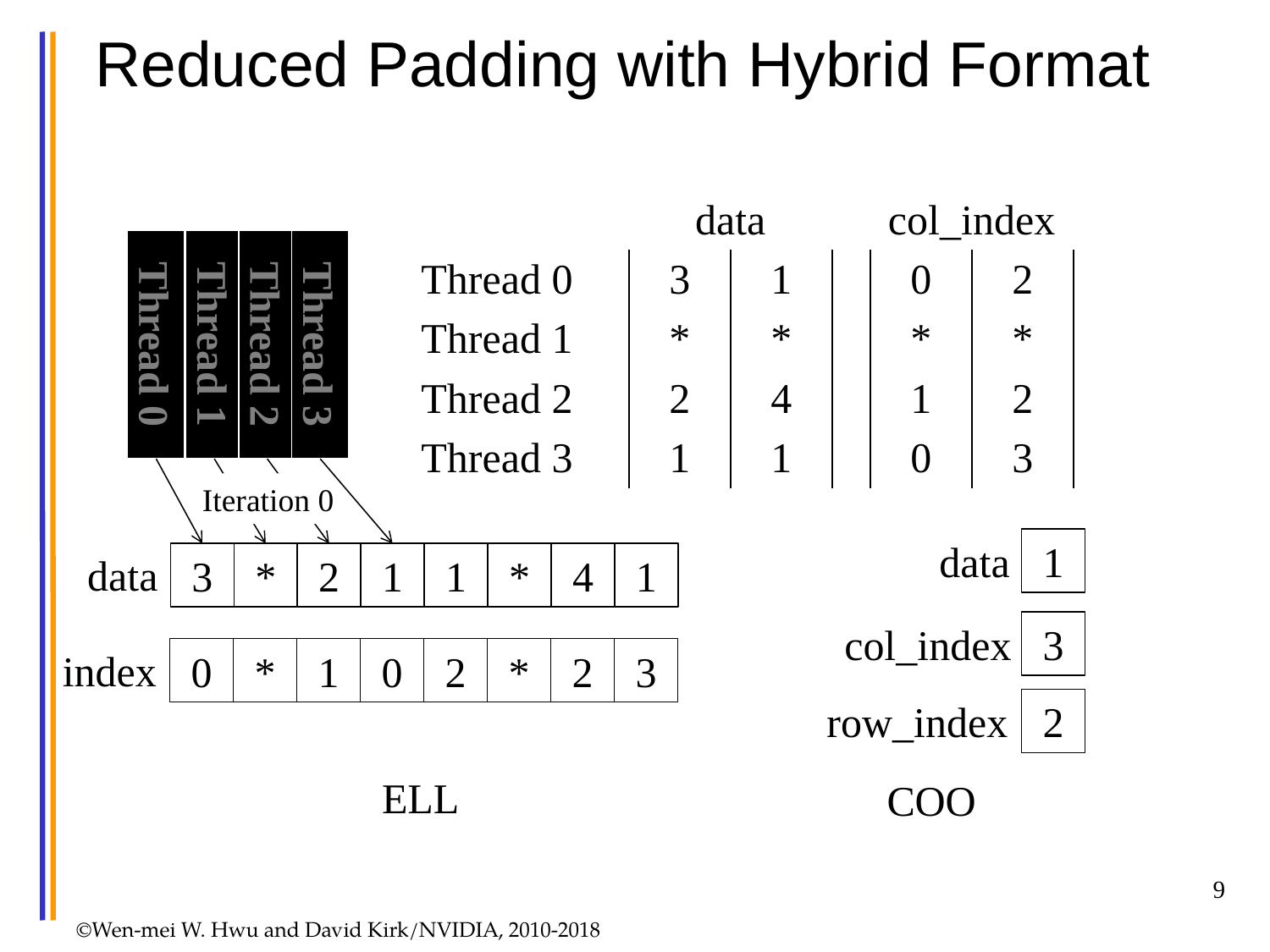

# Reduced Padding with Hybrid Format
|  |  | data |  |  | col\_index |  |
| --- | --- | --- | --- | --- | --- | --- |
| Thread 0 |  | 3 | 1 |  | 0 | 2 |
| Thread 1 |  | \* | \* |  | \* | \* |
| Thread 2 |  | 2 | 4 |  | 1 | 2 |
| Thread 3 |  | 1 | 1 |  | 0 | 3 |
Thread 0
Thread 1
Thread 2
Thread 3
Iteration 0
data
3
*
2
1
1
*
4
1
index
0
*
1
0
2
*
2
3
ELL
1
data
col_index
3
row_index
2
COO
9
©Wen-mei W. Hwu and David Kirk/NVIDIA, 2010-2018